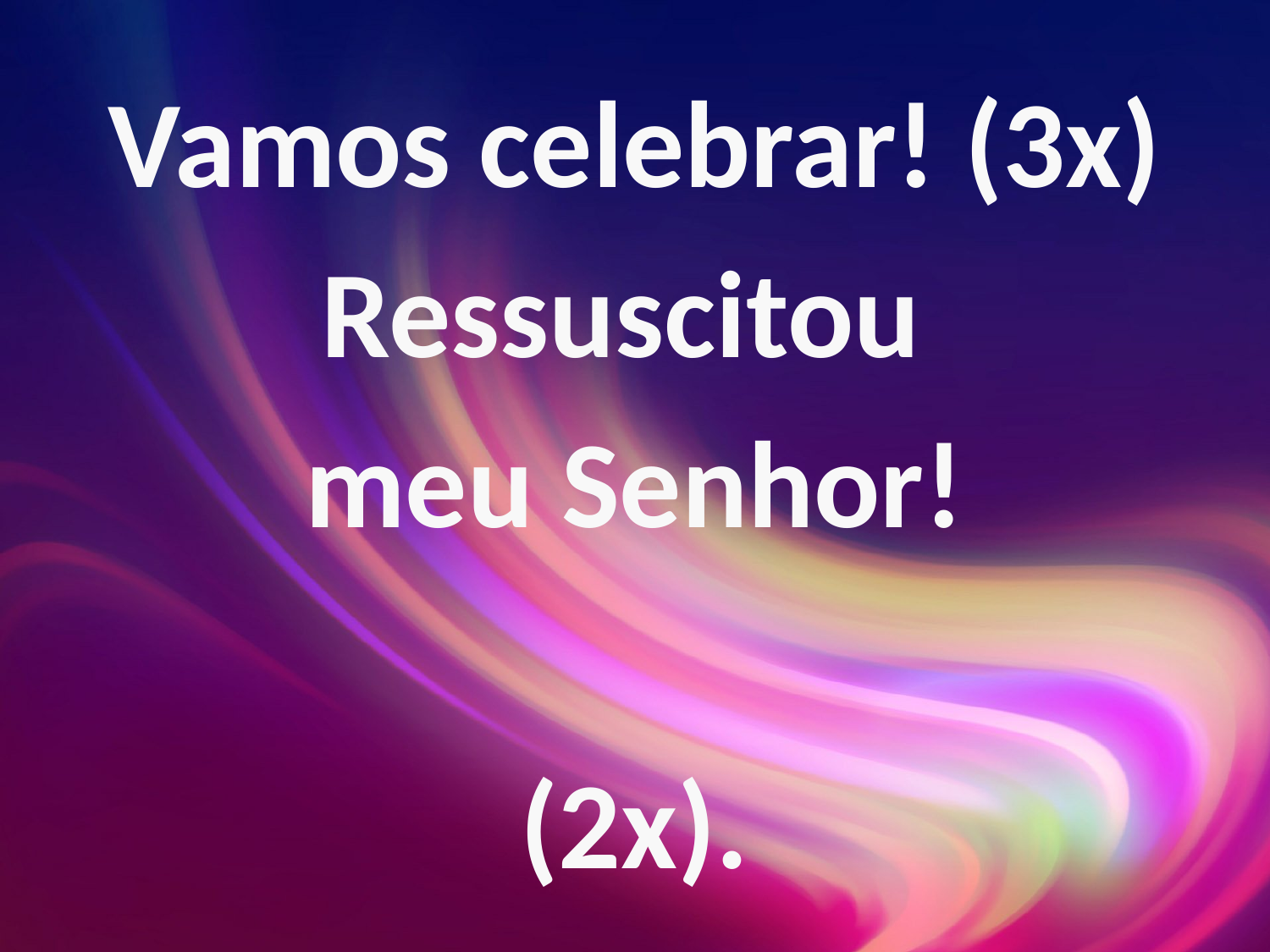

Vamos celebrar! (3x)
Ressuscitou
meu Senhor!

(2x).